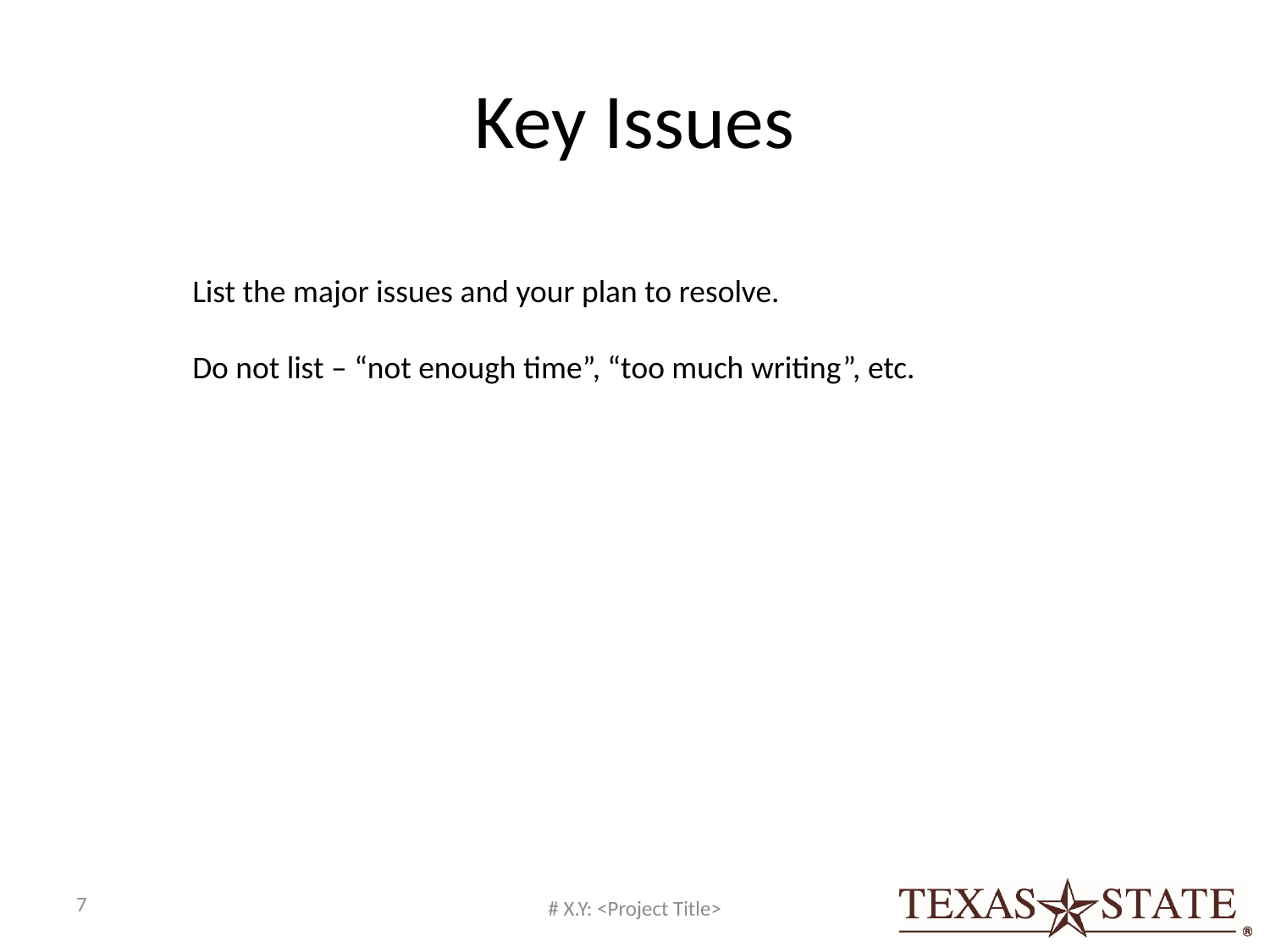

# Key Issues
List the major issues and your plan to resolve.

Do not list – “not enough time”, “too much writing”, etc.
7
# X.Y: <Project Title>